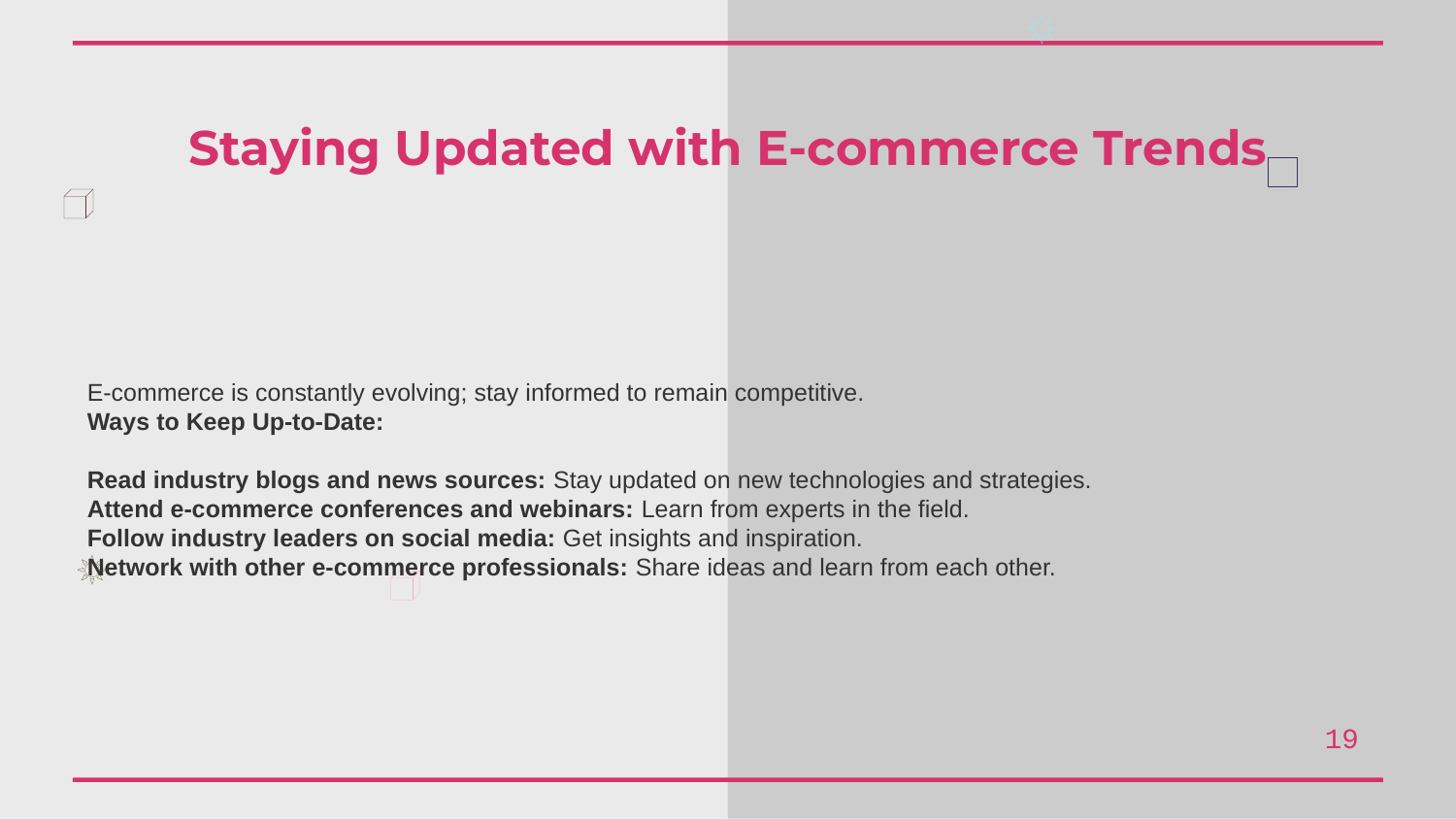

Staying Updated with E-commerce Trends

E-commerce is constantly evolving; stay informed to remain competitive.
Ways to Keep Up-to-Date:

Read industry blogs and news sources: Stay updated on new technologies and strategies.
Attend e-commerce conferences and webinars: Learn from experts in the field.
Follow industry leaders on social media: Get insights and inspiration.
Network with other e-commerce professionals: Share ideas and learn from each other.

19